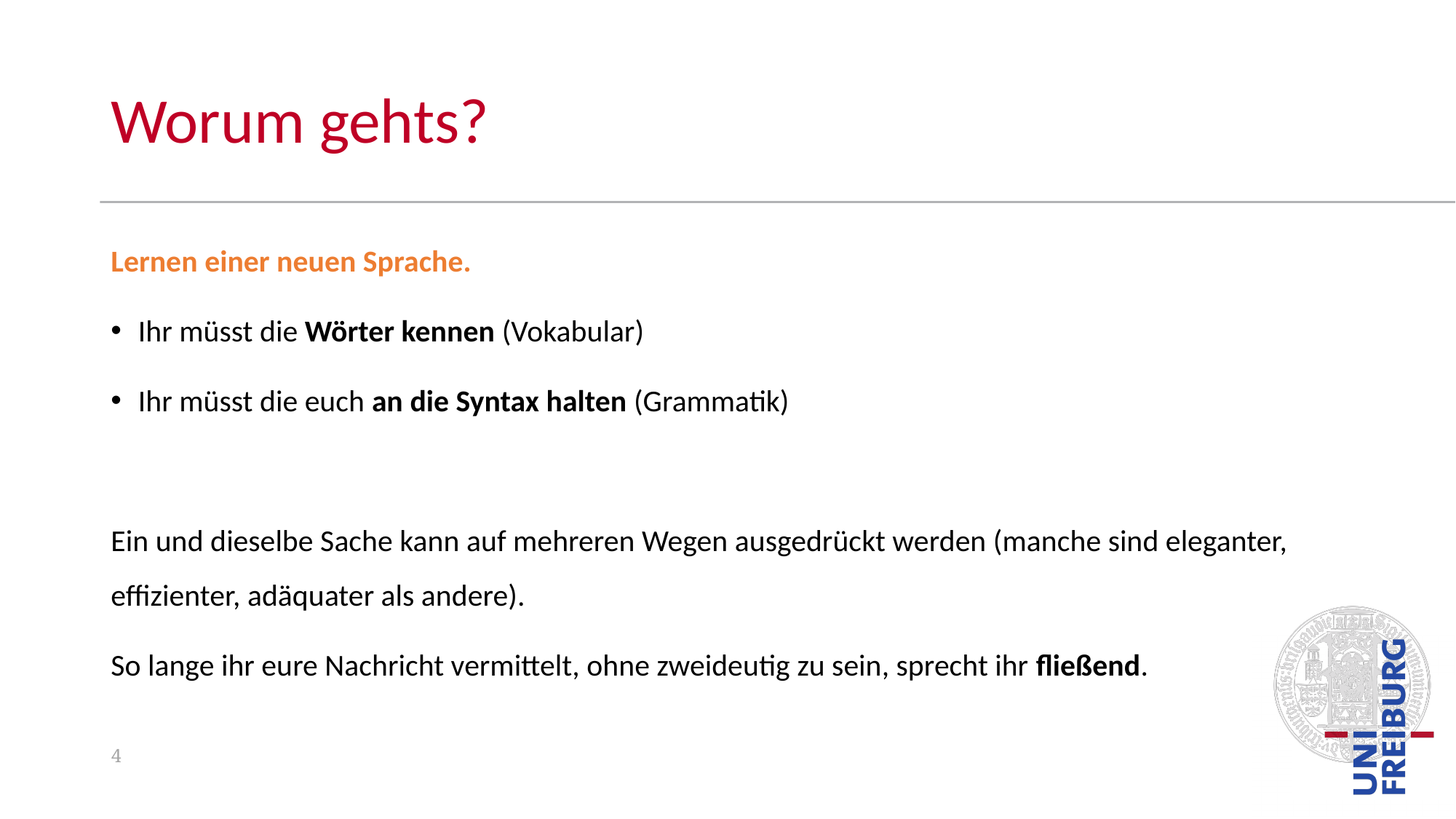

# Worum gehts?
Lernen einer neuen Sprache.
Ihr müsst die Wörter kennen (Vokabular)
Ihr müsst die euch an die Syntax halten (Grammatik)

Ein und dieselbe Sache kann auf mehreren Wegen ausgedrückt werden (manche sind eleganter, effizienter, adäquater als andere).
So lange ihr eure Nachricht vermittelt, ohne zweideutig zu sein, sprecht ihr fließend.
4